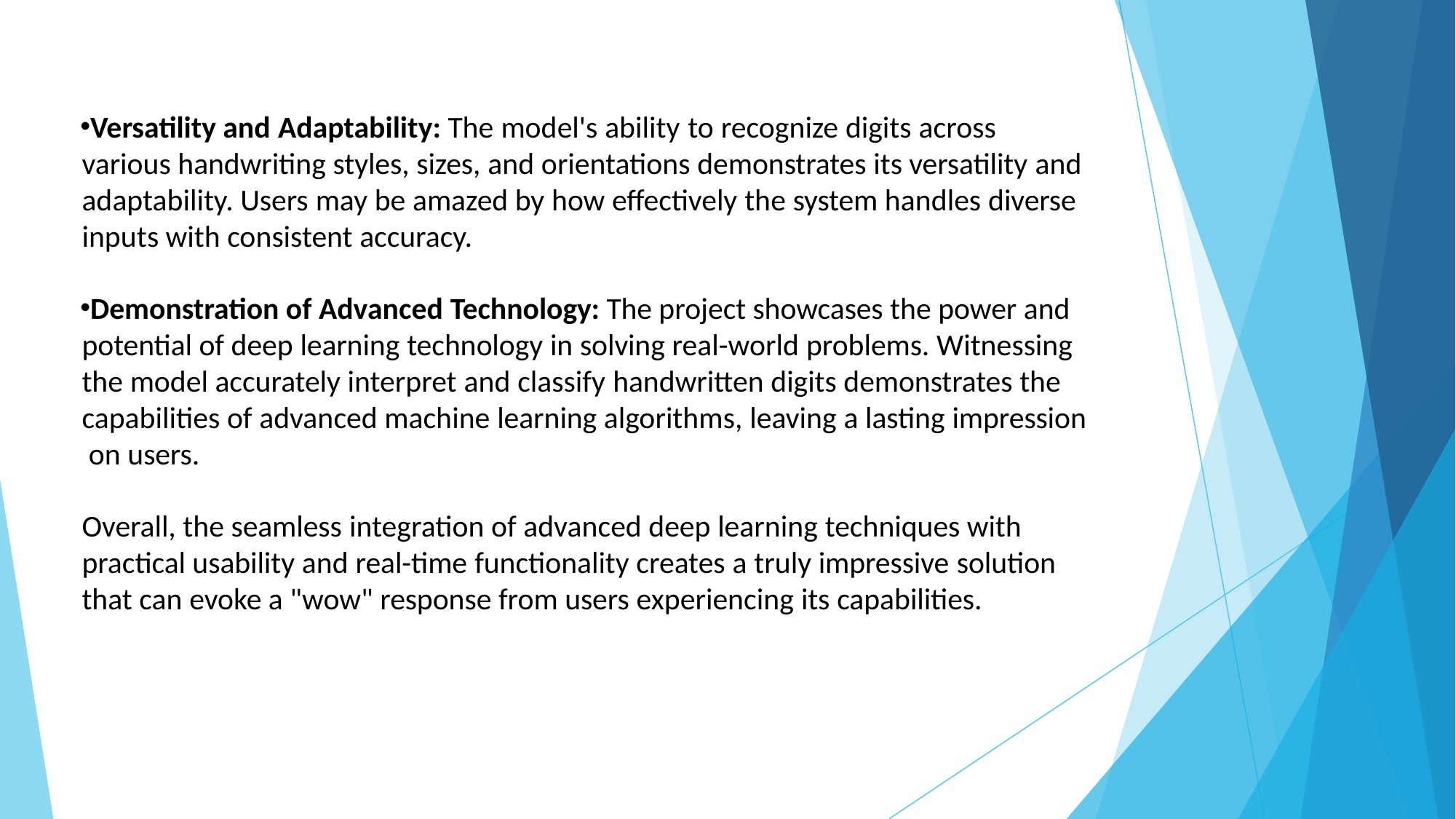

Versatility and Adaptability: The model's ability to recognize digits across  various handwriting styles, sizes, and orientations demonstrates its versatility and  adaptability. Users may be amazed by how effectively the system handles diverse  inputs with consistent accuracy.

Demonstration of Advanced Technology: The project showcases the power and  potential of deep learning technology in solving real-world problems. Witnessing  the model accurately interpret and classify handwritten digits demonstrates the  capabilities of advanced machine learning algorithms, leaving a lasting impression  on users.

Overall, the seamless integration of advanced deep learning techniques with  practical usability and real-time functionality creates a truly impressive solution  that can evoke a "wow" response from users experiencing its capabilities.